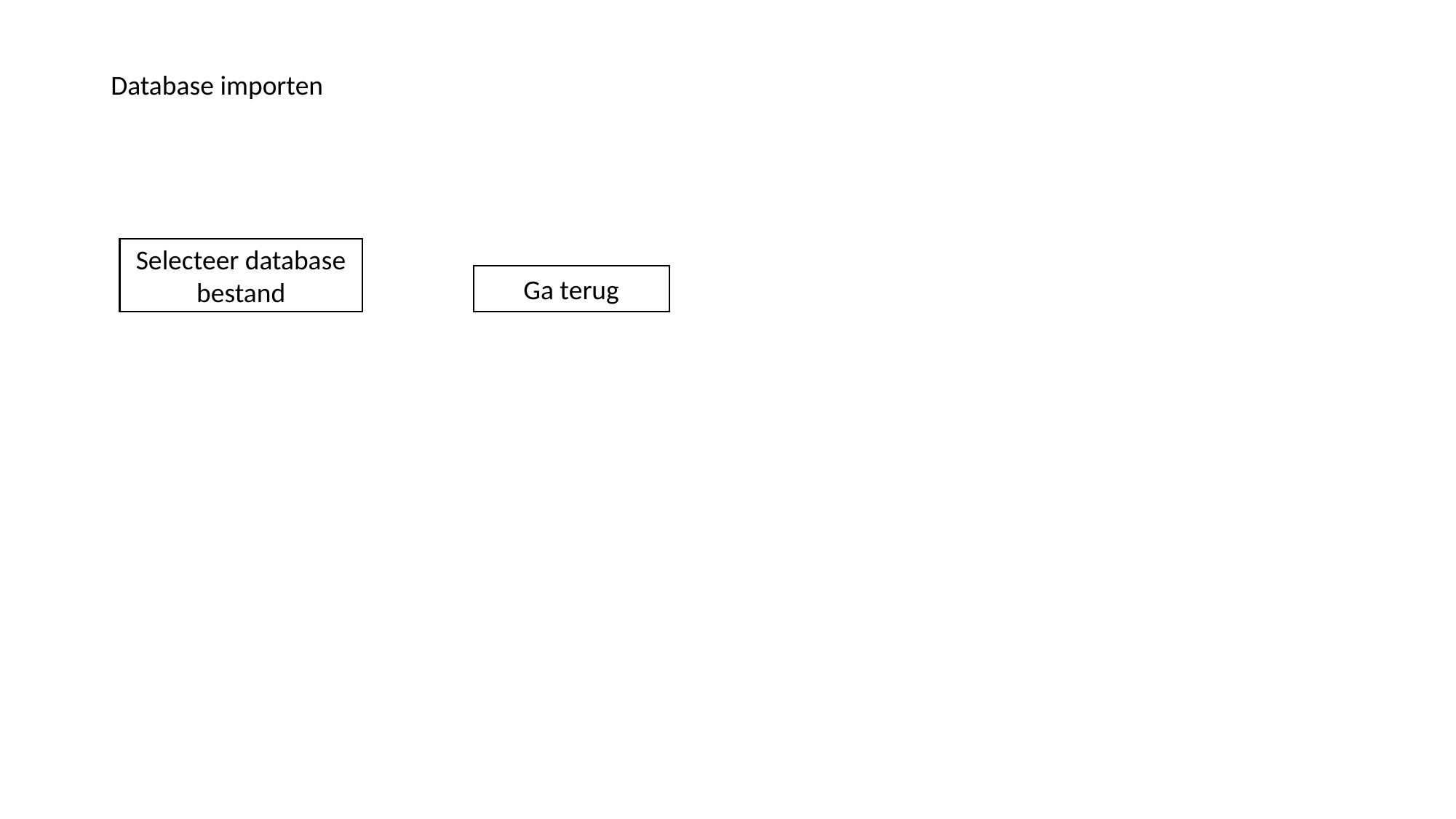

Database importen

Selecteer database bestand
Ga terug